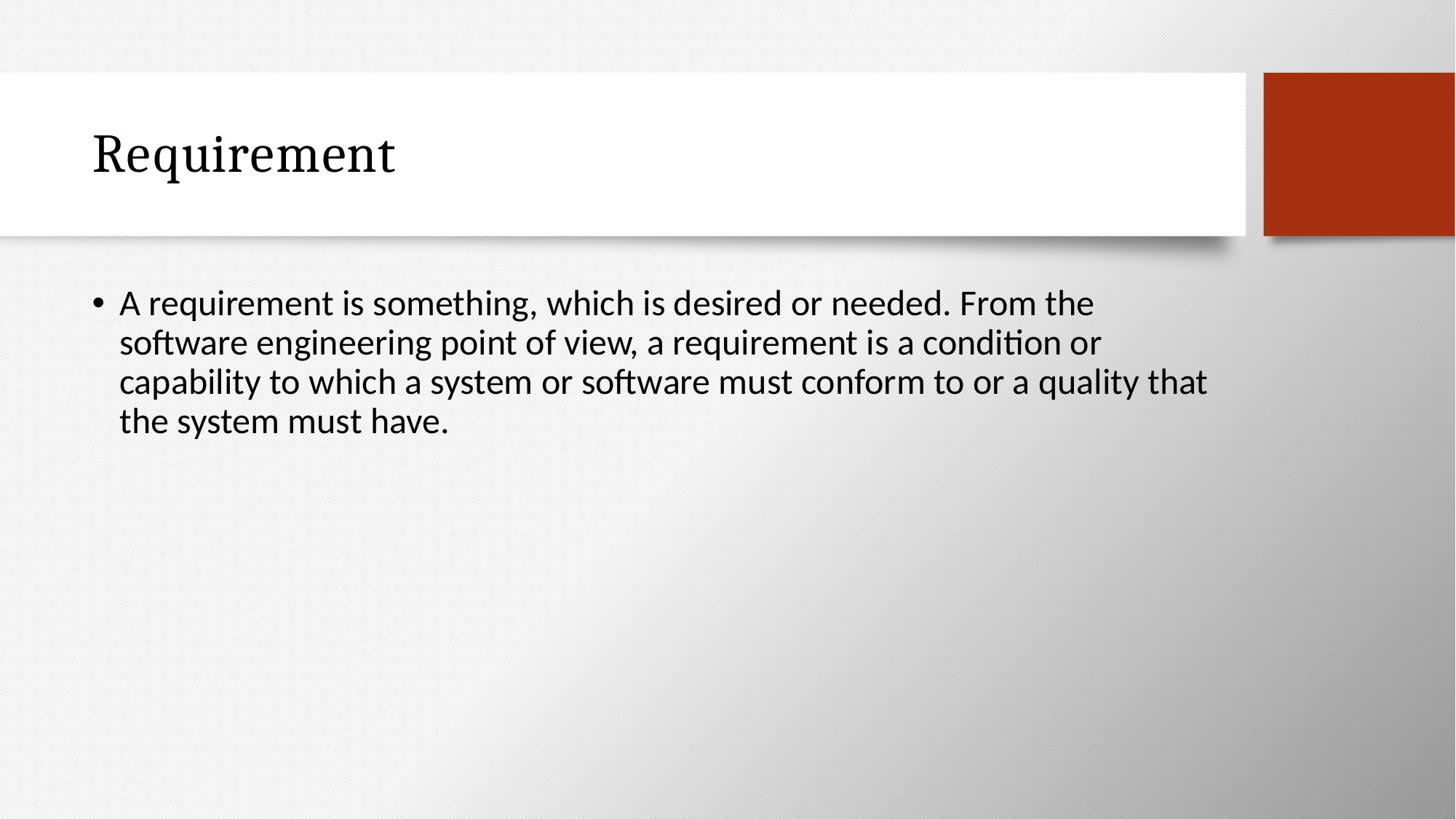

# Requirement
A requirement is something, which is desired or needed. From the software engineering point of view, a requirement is a condition or capability to which a system or software must conform to or a quality that the system must have.